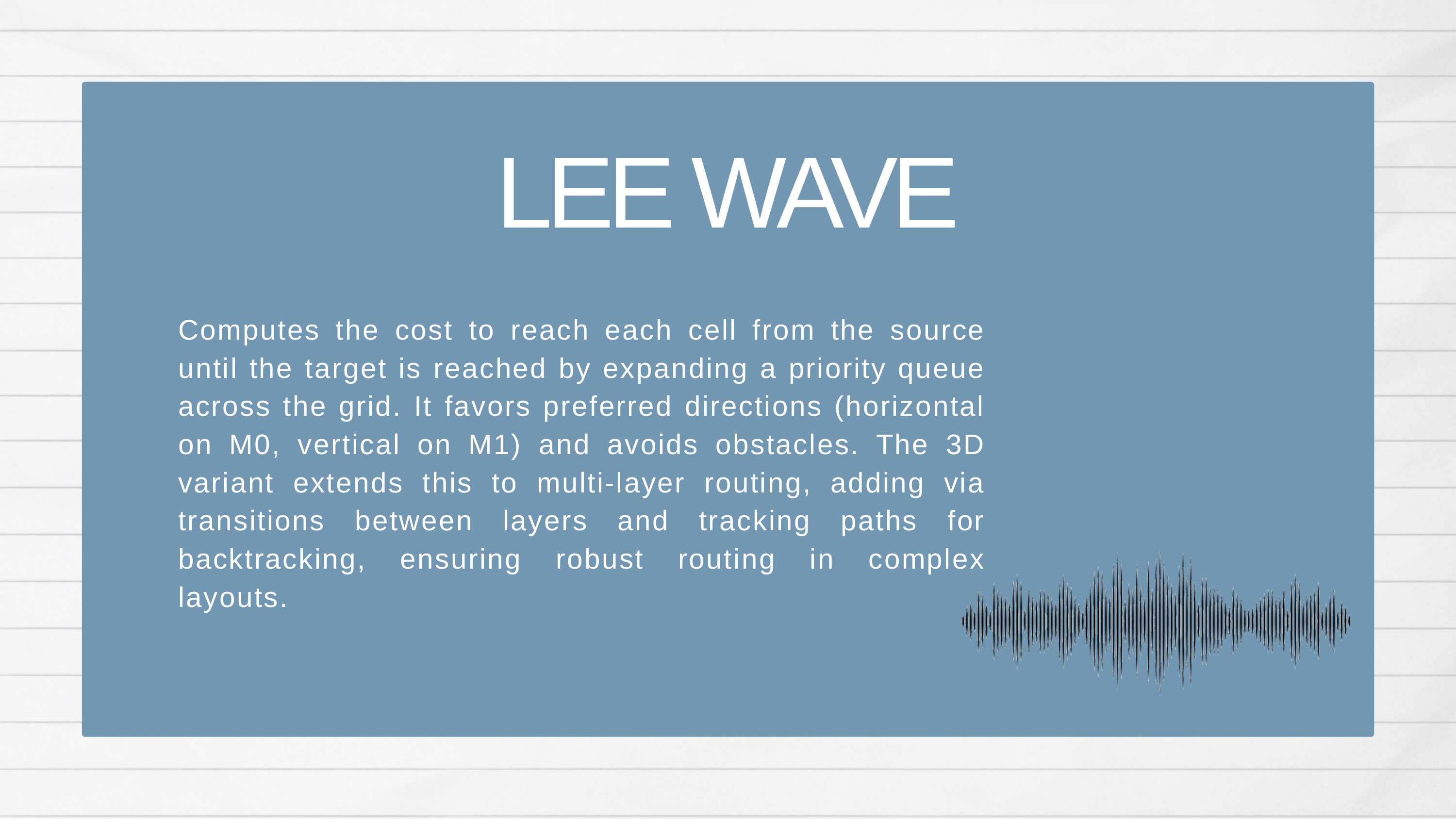

LEE WAVE
Computes the cost to reach each cell from the source until the target is reached by expanding a priority queue across the grid. It favors preferred directions (horizontal on M0, vertical on M1) and avoids obstacles. The 3D variant extends this to multi-layer routing, adding via transitions between layers and tracking paths for backtracking, ensuring robust routing in complex layouts.